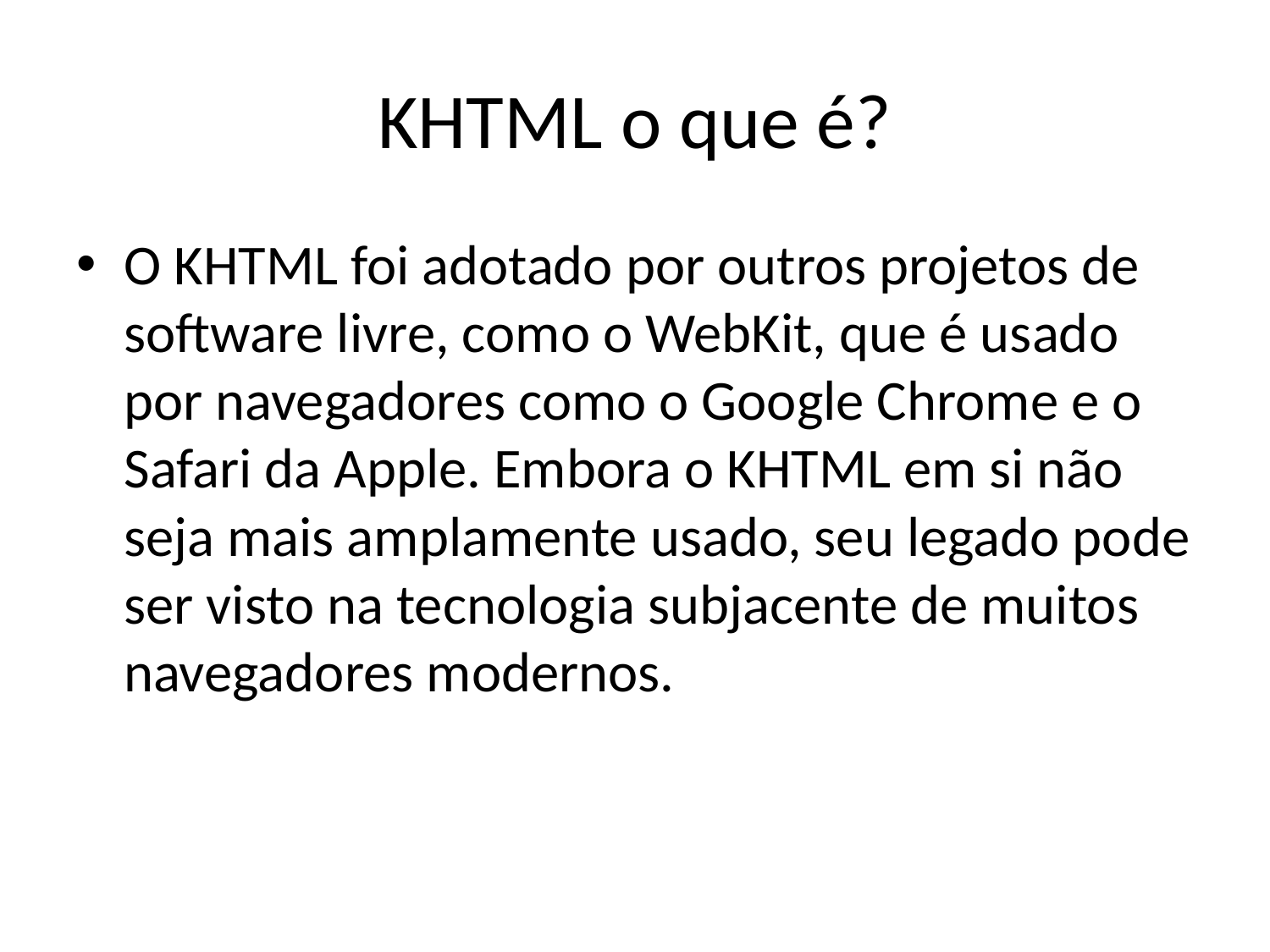

# KHTML o que é?
O KHTML foi adotado por outros projetos de software livre, como o WebKit, que é usado por navegadores como o Google Chrome e o Safari da Apple. Embora o KHTML em si não seja mais amplamente usado, seu legado pode ser visto na tecnologia subjacente de muitos navegadores modernos.